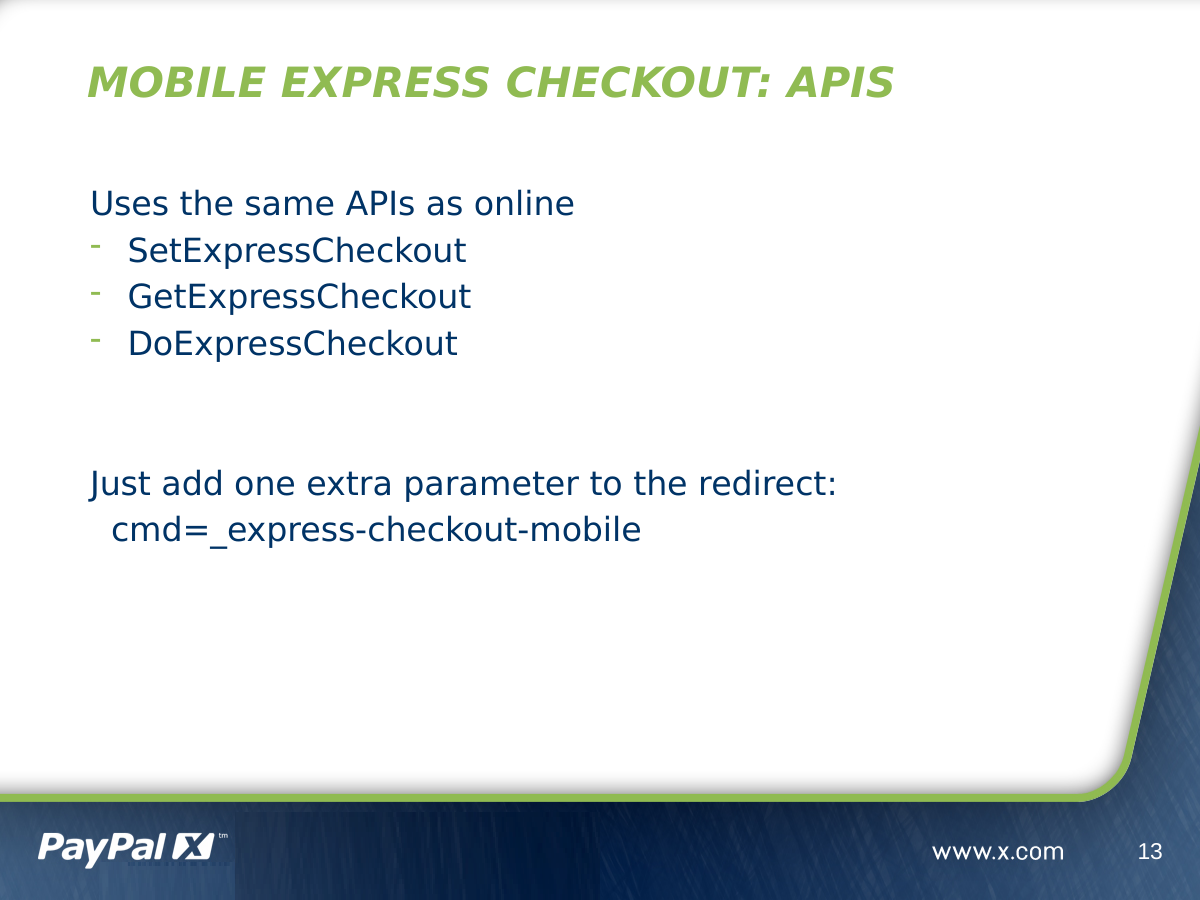

# Mobile Express Checkout: APIS
Uses the same APIs as online
SetExpressCheckout
GetExpressCheckout
DoExpressCheckout

Just add one extra parameter to the redirect:
  cmd=_express-checkout-mobile
13